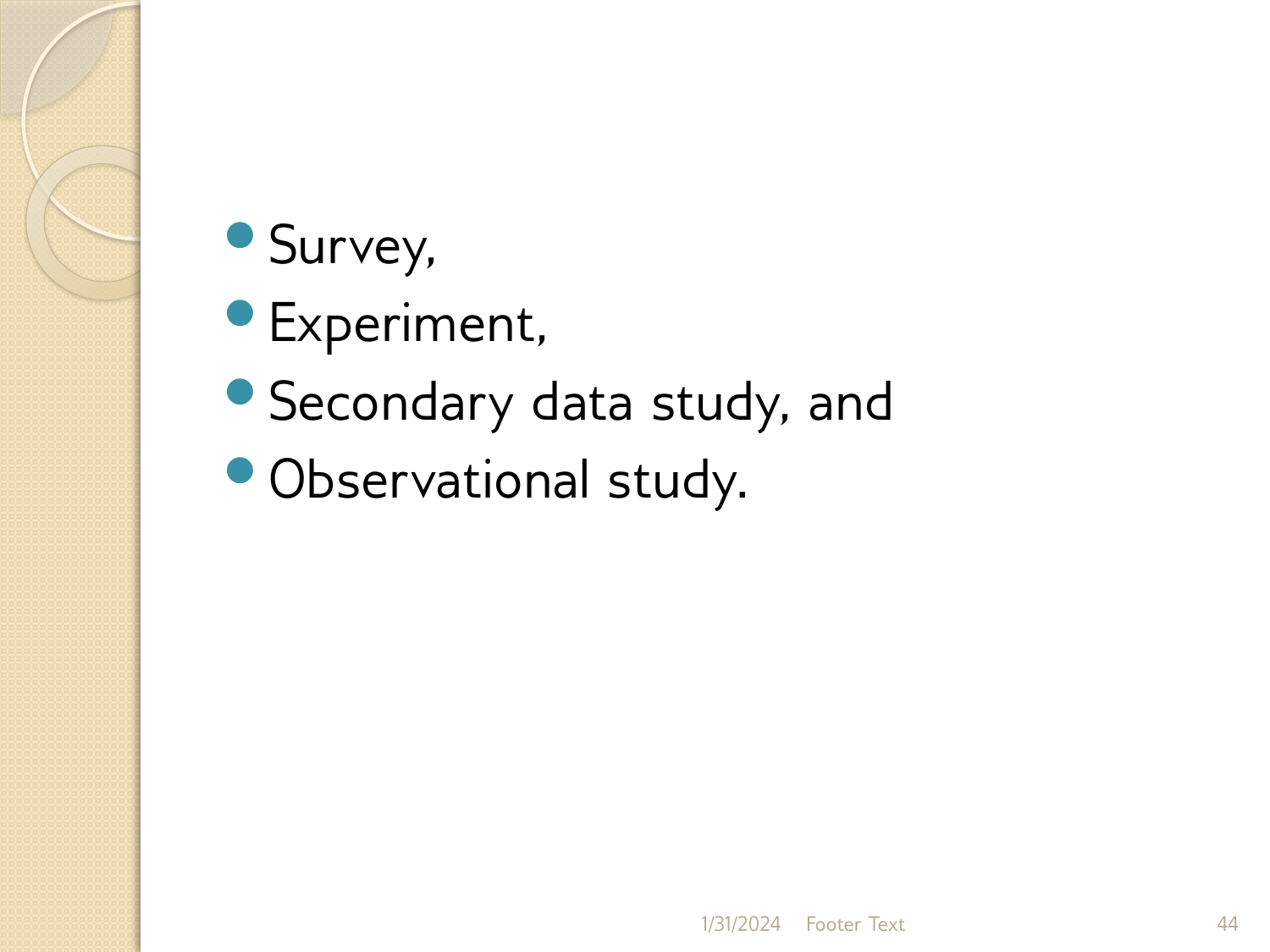

#
Survey,
Experiment,
Secondary data study, and
Observational study.

1/31/2024
Footer Text
44